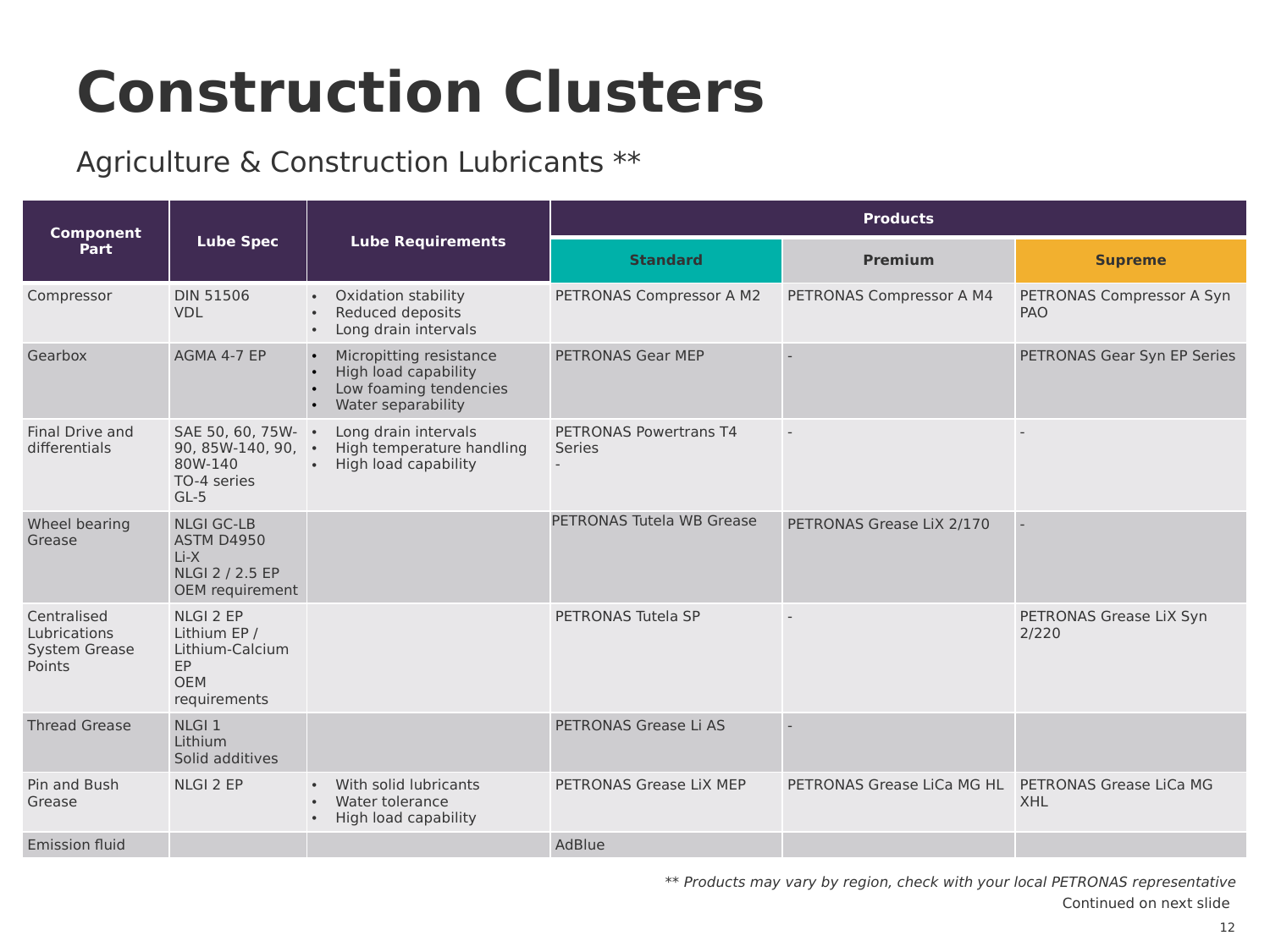

# Construction Clusters
Agriculture & Construction Lubricants **
| Component Part | Lube Spec | Lube Requirements | Products |  |  |
| --- | --- | --- | --- | --- | --- |
|  |  |  | Standard | Premium | Supreme |
| Compressor | DIN 51506 VDL | Oxidation stability Reduced deposits Long drain intervals | PETRONAS Compressor A M2 | PETRONAS Compressor A M4 | PETRONAS Compressor A Syn PAO |
| Gearbox | AGMA 4-7 EP | Micropitting resistance High load capability Low foaming tendencies Water separability | PETRONAS Gear MEP | - | PETRONAS Gear Syn EP Series |
| Final Drive and differentials | SAE 50, 60, 75W-90, 85W-140, 90, 80W-140 TO-4 series GL-5 | Long drain intervals High temperature handling High load capability | PETRONAS Powertrans T4 Series - | - | - |
| Wheel bearing Grease | NLGI GC-LB ASTM D4950 Li-X NLGI 2 / 2.5 EP OEM requirement |  | PETRONAS Tutela WB Grease | PETRONAS Grease LiX 2/170 | - |
| Centralised Lubrications System Grease Points | NLGI 2 EP Lithium EP / Lithium-Calcium EP OEM requirements |  | PETRONAS Tutela SP | - | PETRONAS Grease LiX Syn 2/220 |
| Thread Grease | NLGI 1 Lithium Solid additives |  | PETRONAS Grease Li AS | - |  |
| Pin and Bush Grease | NLGI 2 EP | With solid lubricants Water tolerance High load capability | PETRONAS Grease LiX MEP | PETRONAS Grease LiCa MG HL | PETRONAS Grease LiCa MG XHL |
| Emission fluid |  |  | AdBlue |  |  |
** Products may vary by region, check with your local PETRONAS representative
Continued on next slide